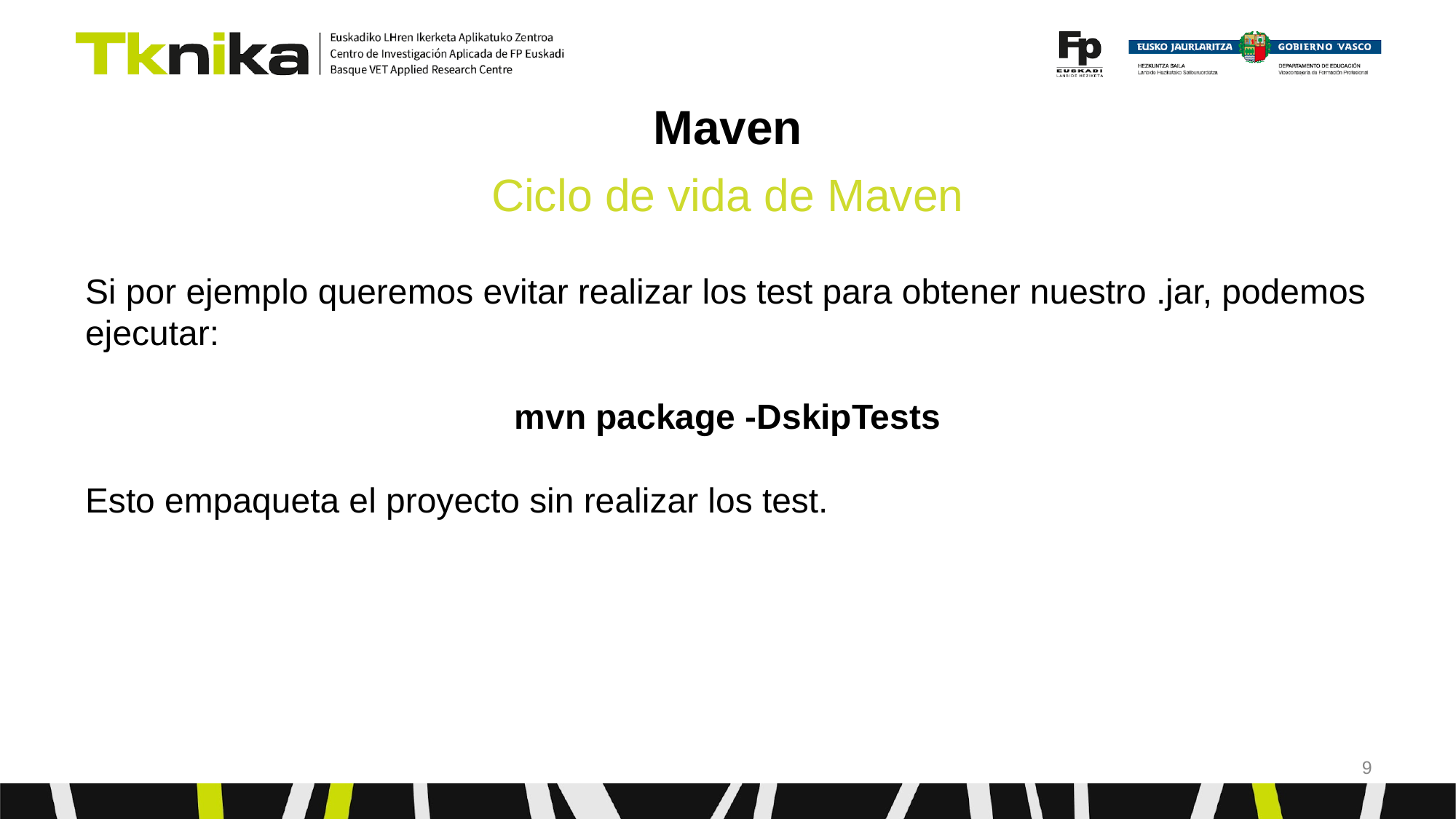

# Maven
Ciclo de vida de Maven
Si por ejemplo queremos evitar realizar los test para obtener nuestro .jar, podemos ejecutar:

mvn package -DskipTests

Esto empaqueta el proyecto sin realizar los test.
9